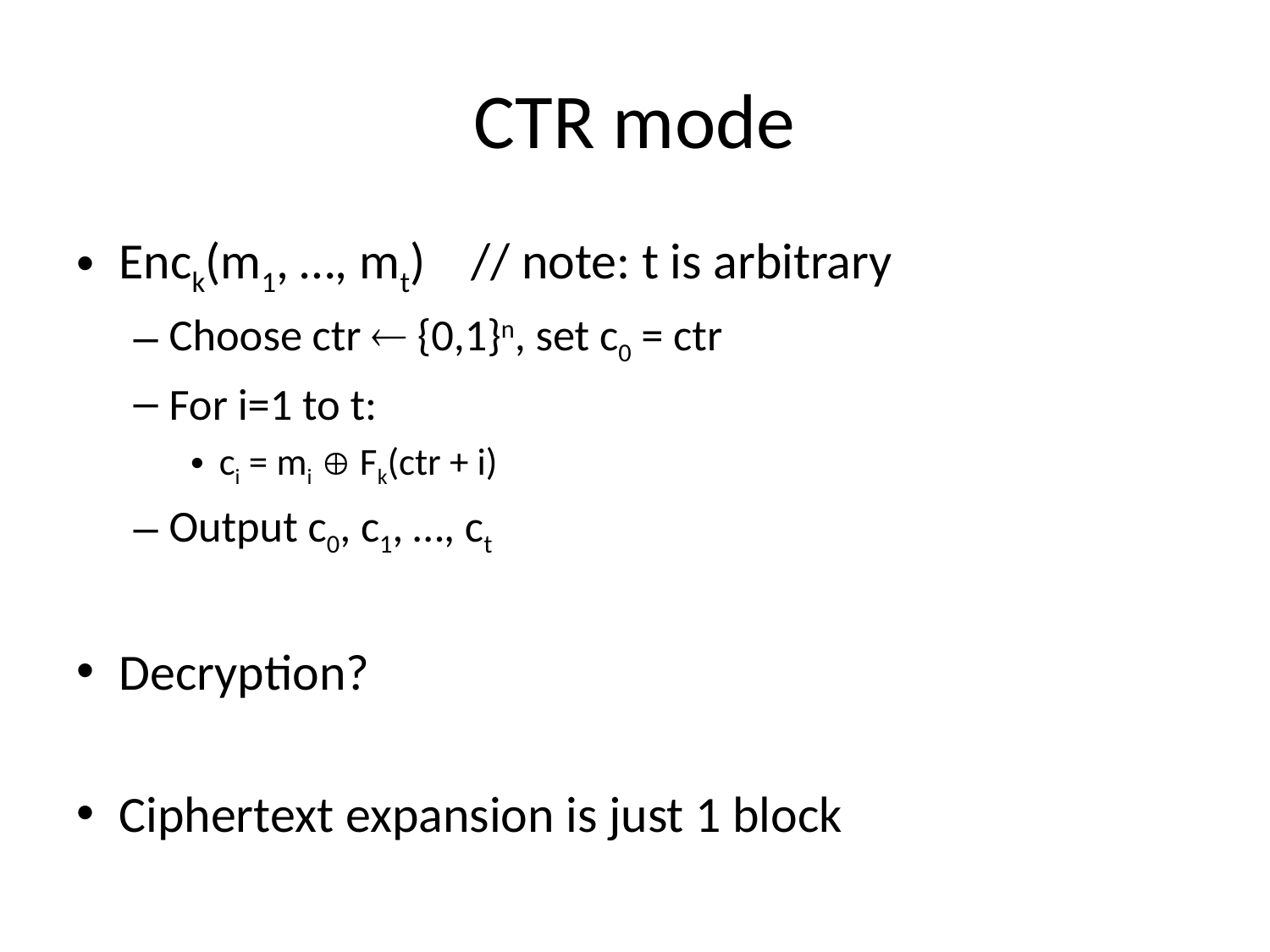

# CTR mode
Enck(m1, …, mt)    // note: t is arbitrary
Choose ctr ← {0,1}n, set c0 = ctr
For i=1 to t:
ci = mi ⊕ Fk(ctr + i)
Output c0, c1, …, ct

Decryption?

Ciphertext expansion is just 1 block